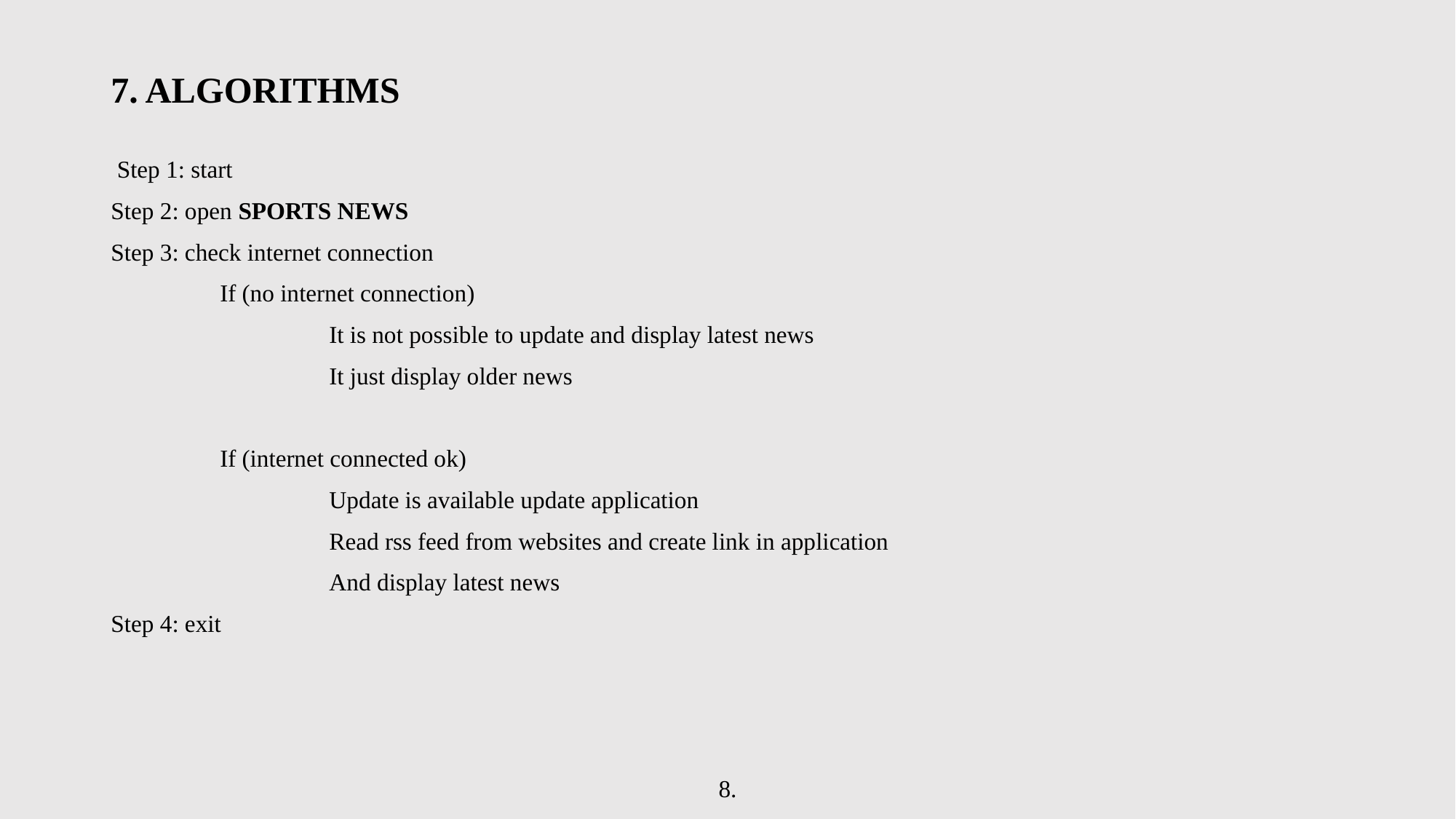

# 7. ALGORITHMS
 Step 1: start
Step 2: open SPORTS NEWS
Step 3: check internet connection
	If (no internet connection)
		It is not possible to update and display latest news
 		It just display older news

	If (internet connected ok)
		Update is available update application
		Read rss feed from websites and create link in application
 		And display latest news
Step 4: exit

8.